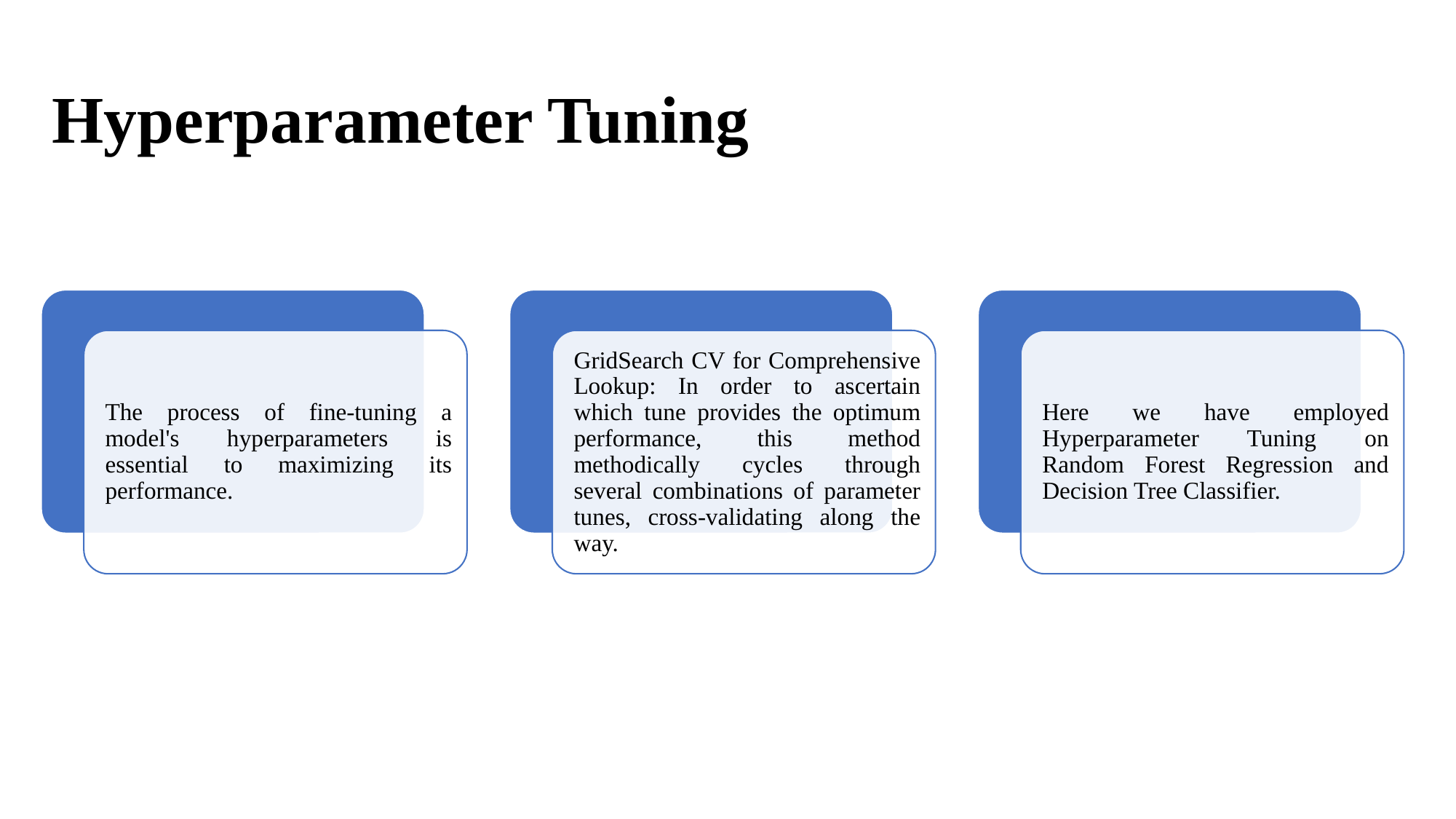

Hyperparameter Tuning

The process of fine-tuning a model's hyperparameters is essential to maximizing its performance.
GridSearch CV for Comprehensive Lookup: In order to ascertain which tune provides the optimum performance, this method methodically cycles through several combinations of parameter tunes, cross-validating along the way.
Here we have employed Hyperparameter Tuning on Random Forest Regression and Decision Tree Classifier.